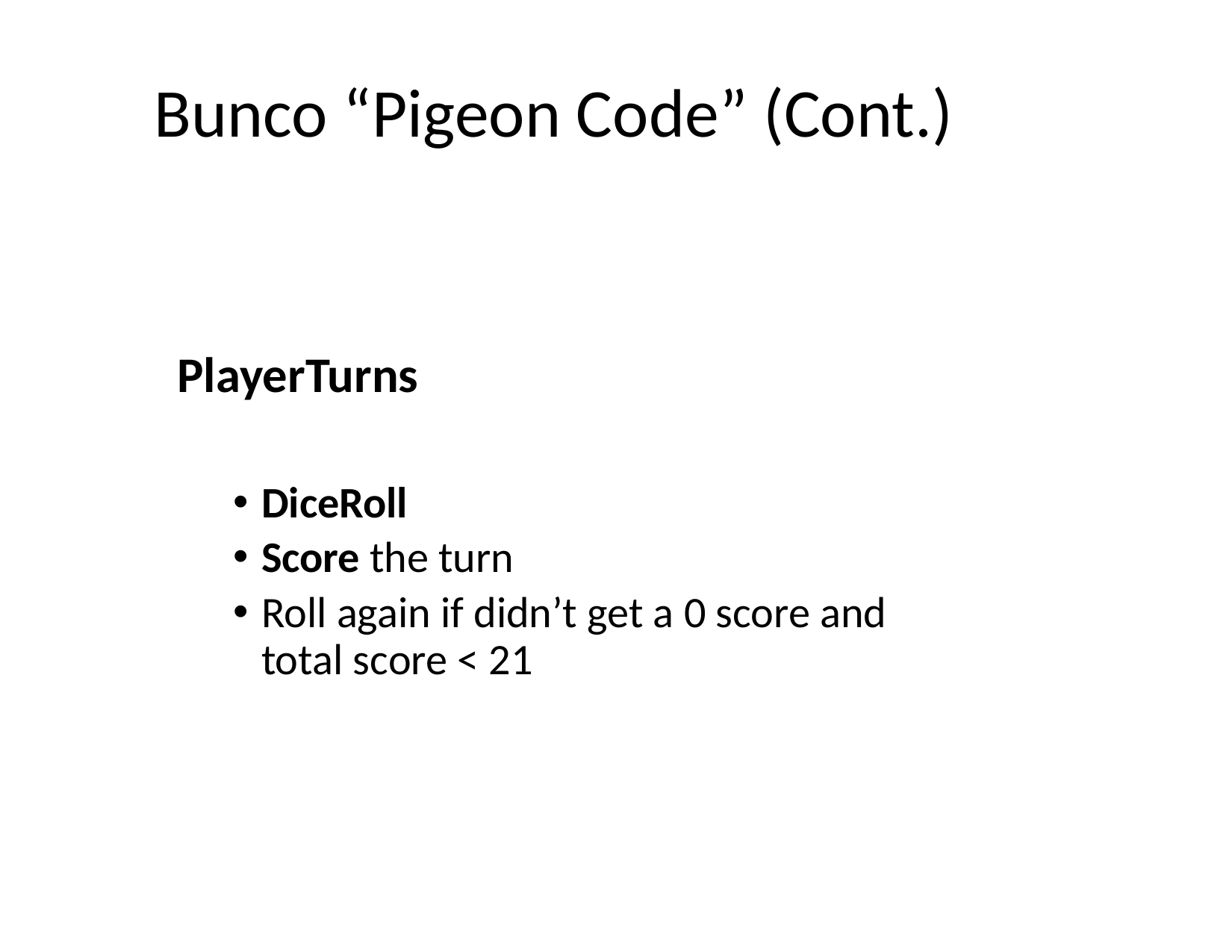

# Bunco “Pigeon Code” (Cont.)
PlayerTurns

DiceRoll
Score the turn
Roll again if didn’t get a 0 score and total score < 21